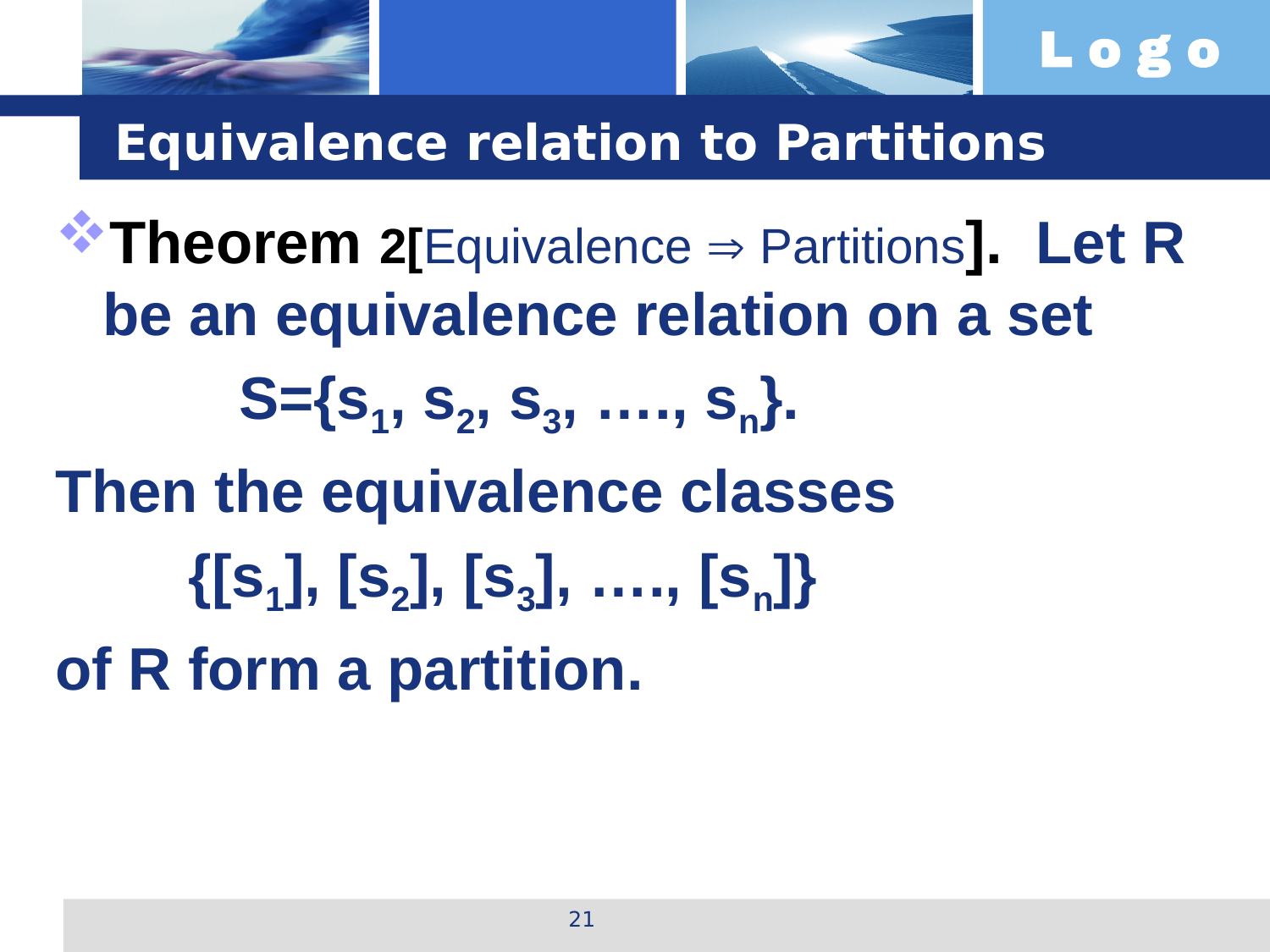

# Equivalence relation to Partitions
Theorem 2[Equivalence ⇒ Partitions].  Let R be an equivalence relation on a set
           S={s1, s2, s3, …., sn}.
Then the equivalence classes
        {[s1], [s2], [s3], …., [sn]}
of R form a partition.
21